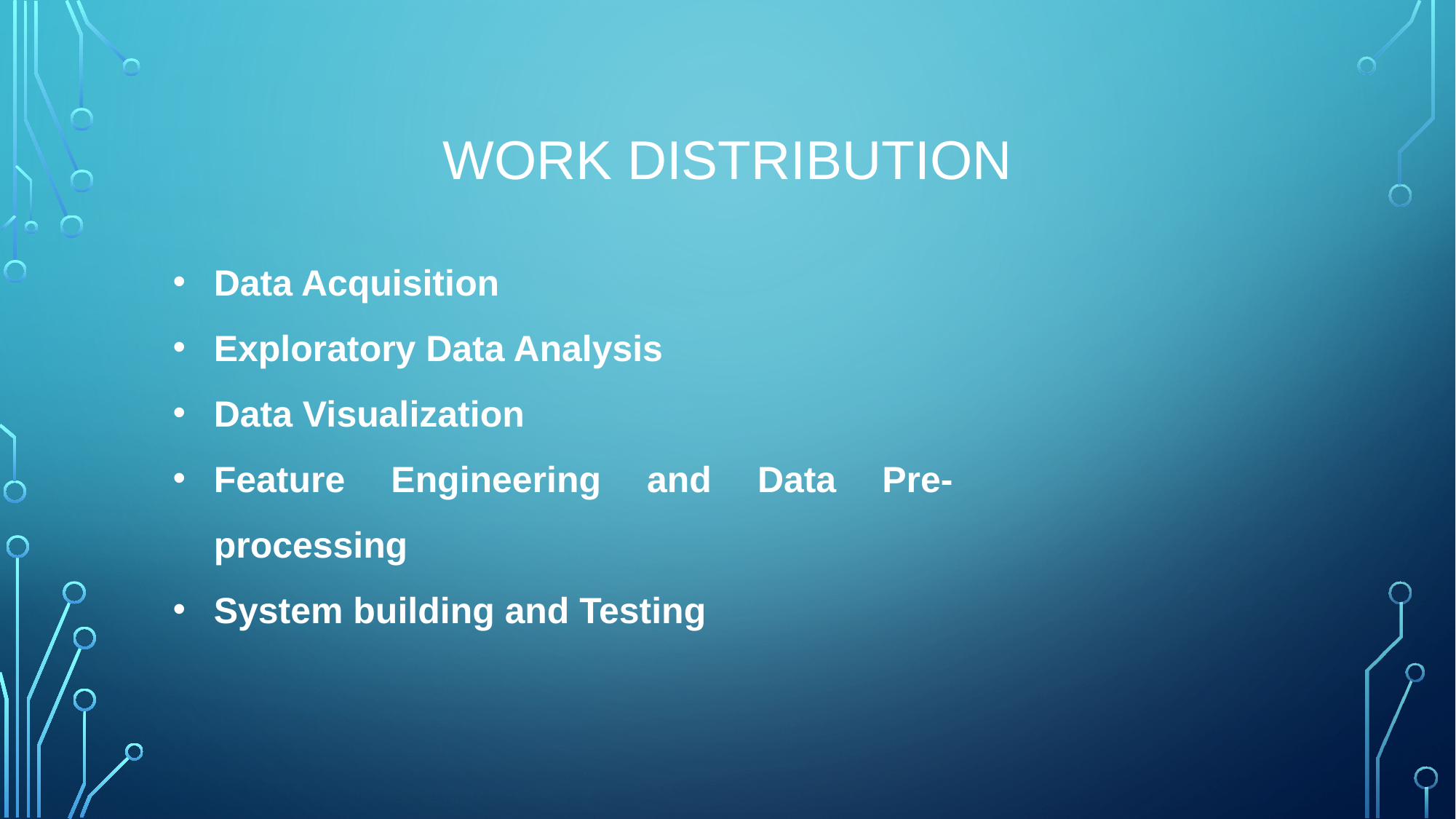

# Work distribution
Data Acquisition
Exploratory Data Analysis
Data Visualization
Feature Engineering and Data Pre-processing
System building and Testing